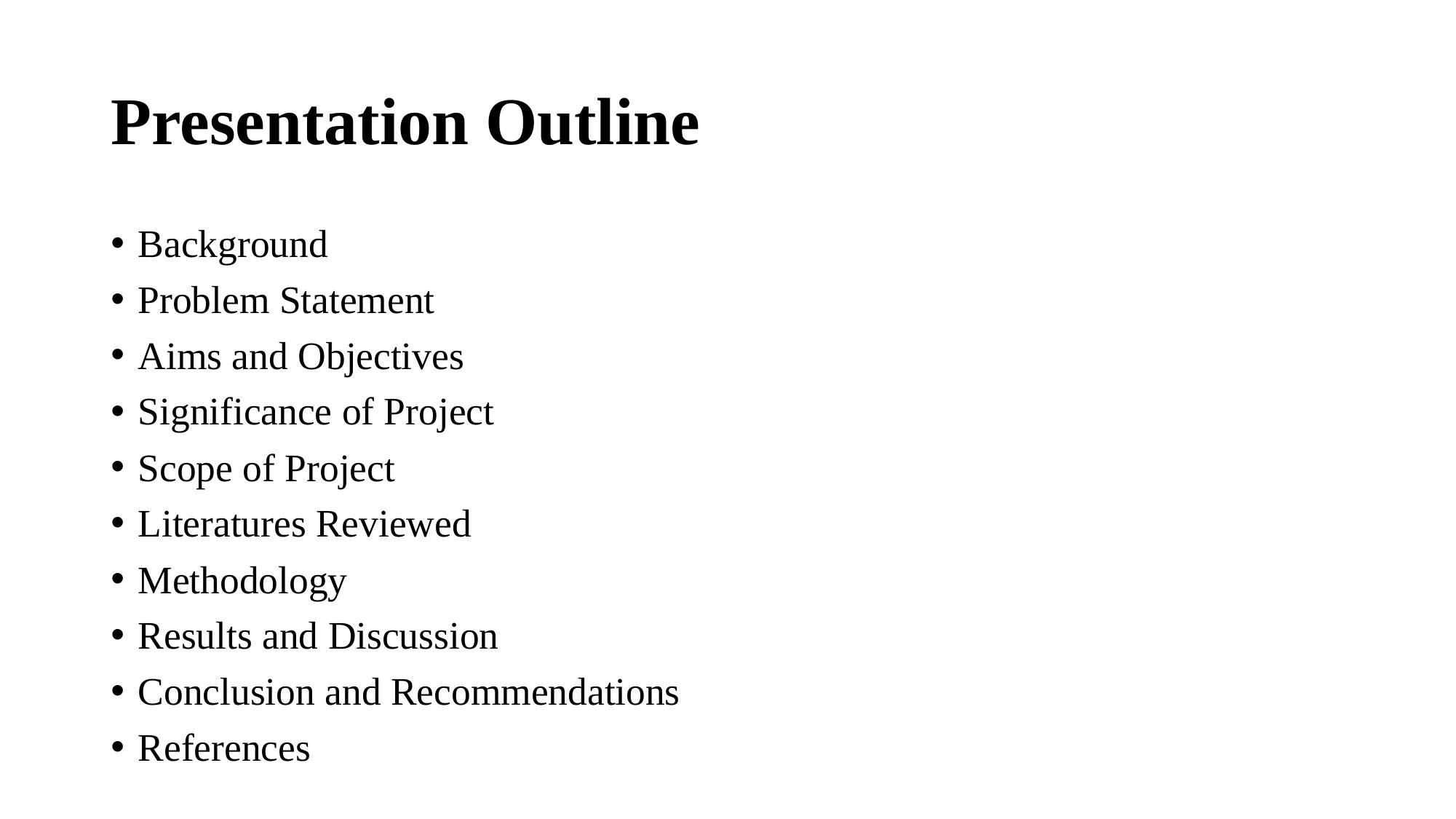

# Presentation Outline
Background
Problem Statement
Aims and Objectives
Significance of Project
Scope of Project
Literatures Reviewed
Methodology
Results and Discussion
Conclusion and Recommendations
References